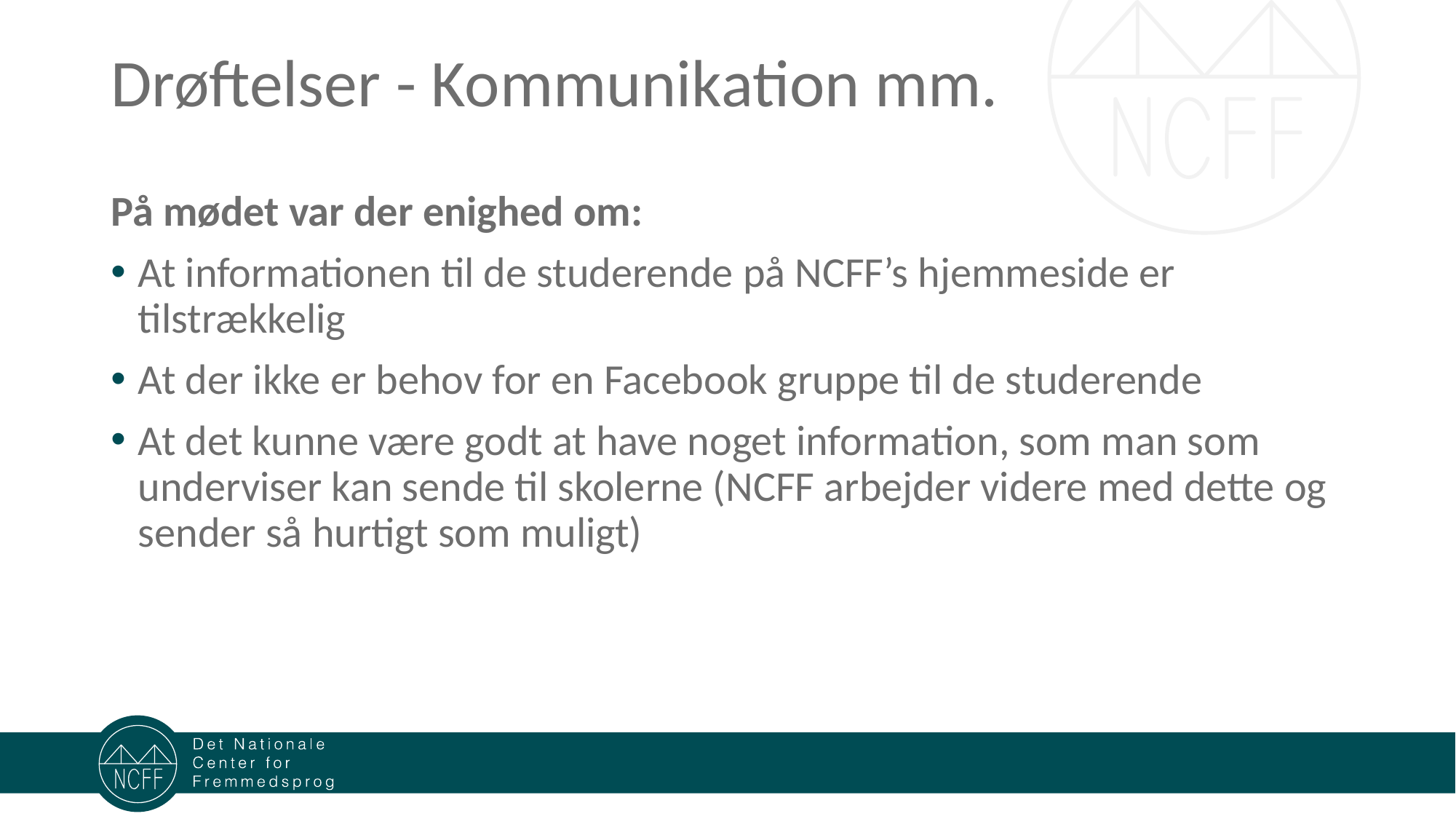

# Drøftelser - Kommunikation mm.
På mødet var der enighed om:
At informationen til de studerende på NCFF’s hjemmeside er tilstrækkelig
At der ikke er behov for en Facebook gruppe til de studerende
At det kunne være godt at have noget information, som man som underviser kan sende til skolerne (NCFF arbejder videre med dette og sender så hurtigt som muligt)